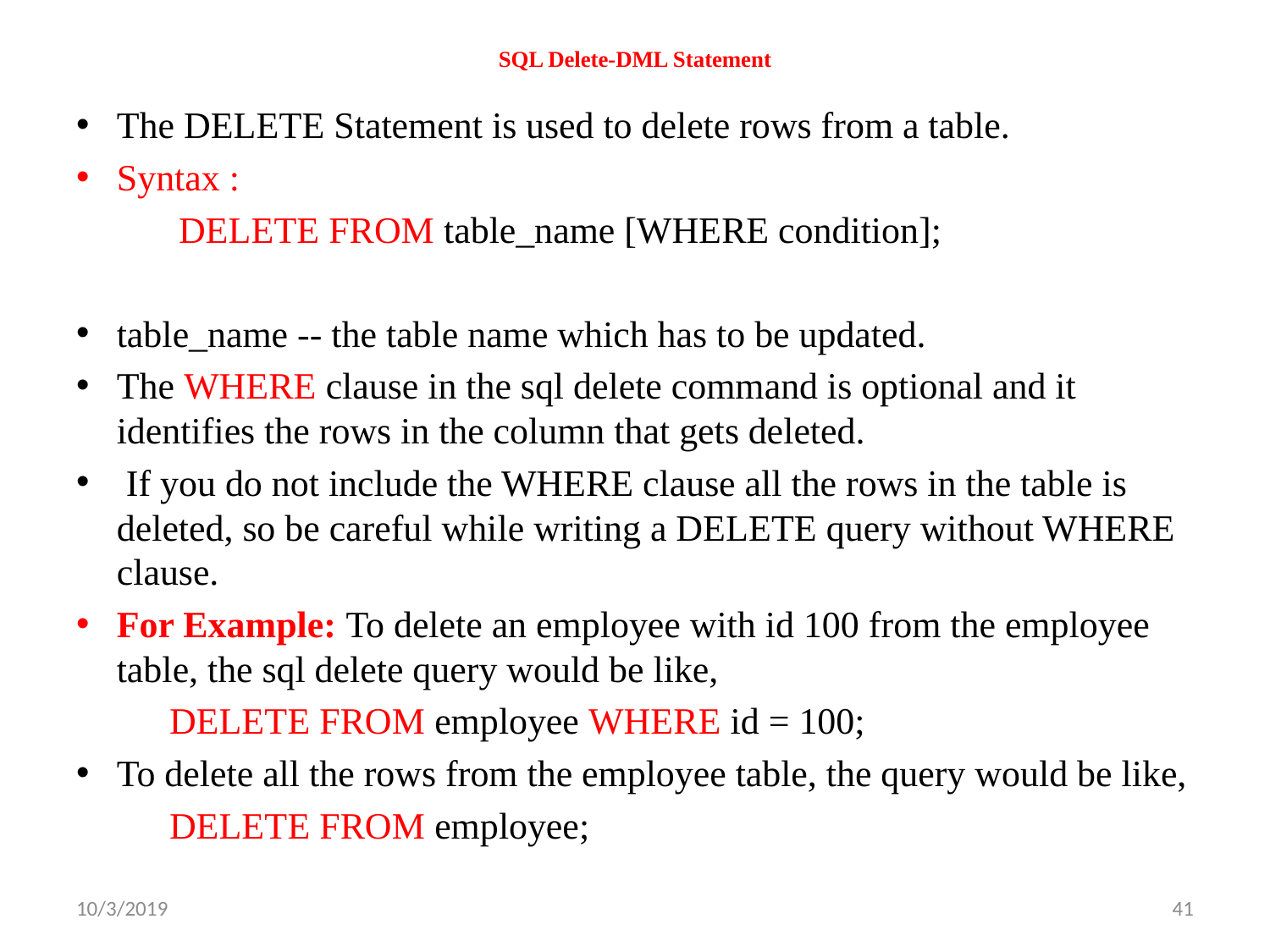

# SQL Delete-DML Statement
The DELETE Statement is used to delete rows from a table.
Syntax :
           DELETE FROM table_name [WHERE condition];

table_name -- the table name which has to be updated.
The WHERE clause in the sql delete command is optional and it identifies the rows in the column that gets deleted.
 If you do not include the WHERE clause all the rows in the table is deleted, so be careful while writing a DELETE query without WHERE clause.
For Example: To delete an employee with id 100 from the employee table, the sql delete query would be like,
          DELETE FROM employee WHERE id = 100;
To delete all the rows from the employee table, the query would be like,
          DELETE FROM employee;

10/3/2019
41